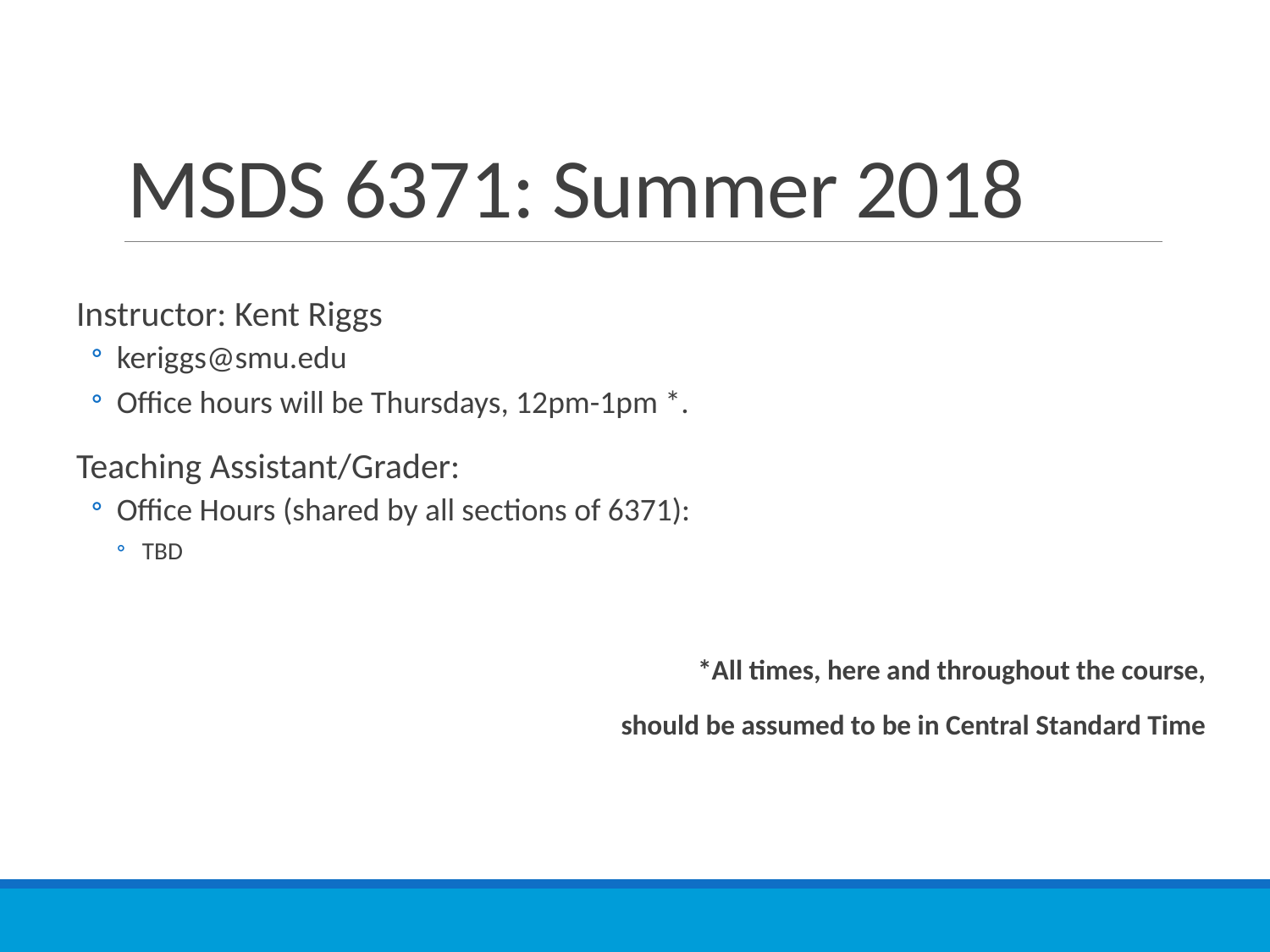

# MSDS 6371: Summer 2018

Instructor: Kent Riggs
keriggs@smu.edu
Office hours will be Thursdays, 12pm-1pm *.
Teaching Assistant/Grader:
Office Hours (shared by all sections of 6371):
TBD

*All times, here and throughout the course,
should be assumed to be in Central Standard Time